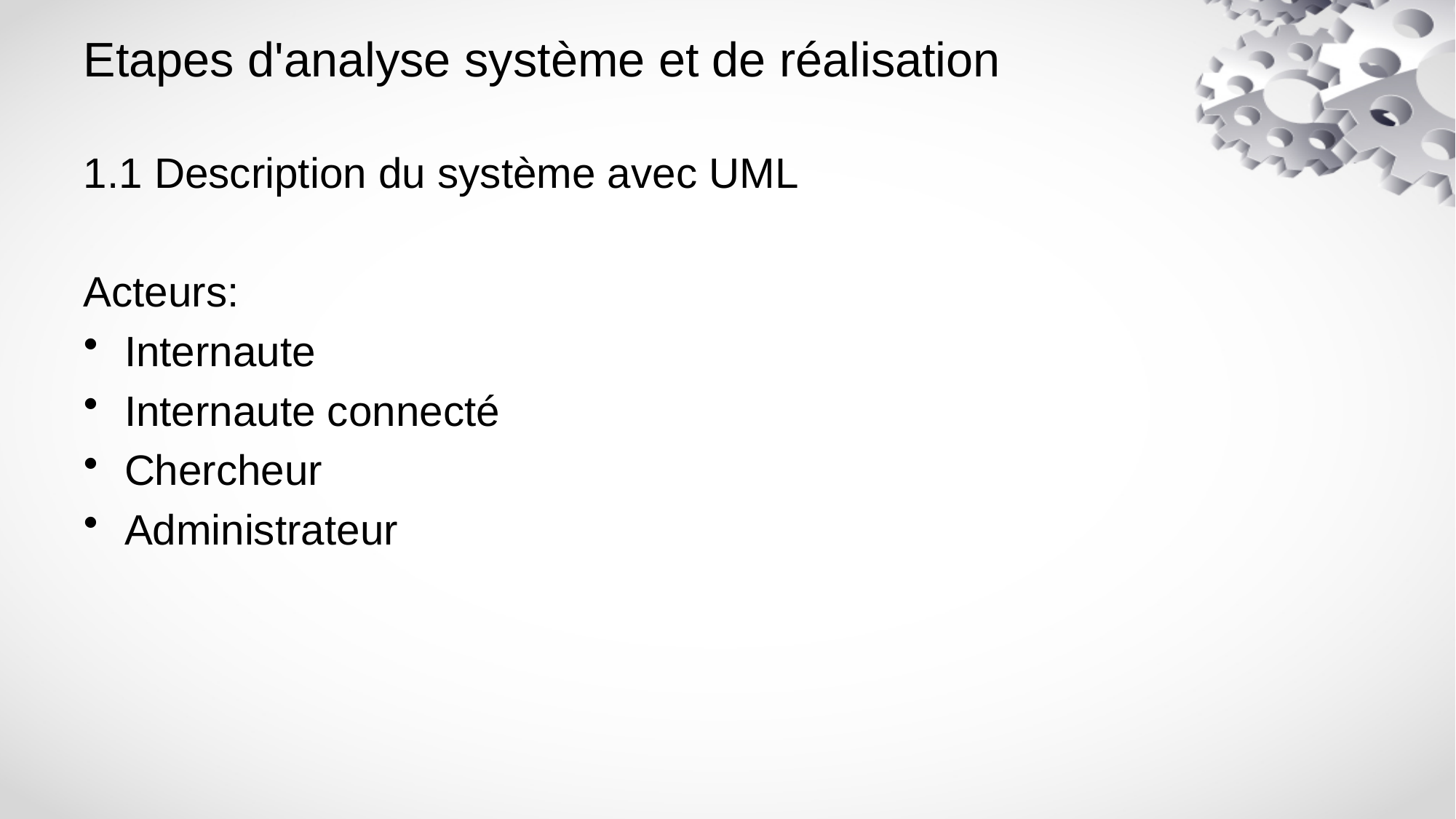

# Etapes d'analyse système et de réalisation
1.1 Description du système avec UML

Acteurs:
Internaute
Internaute connecté
Chercheur
Administrateur